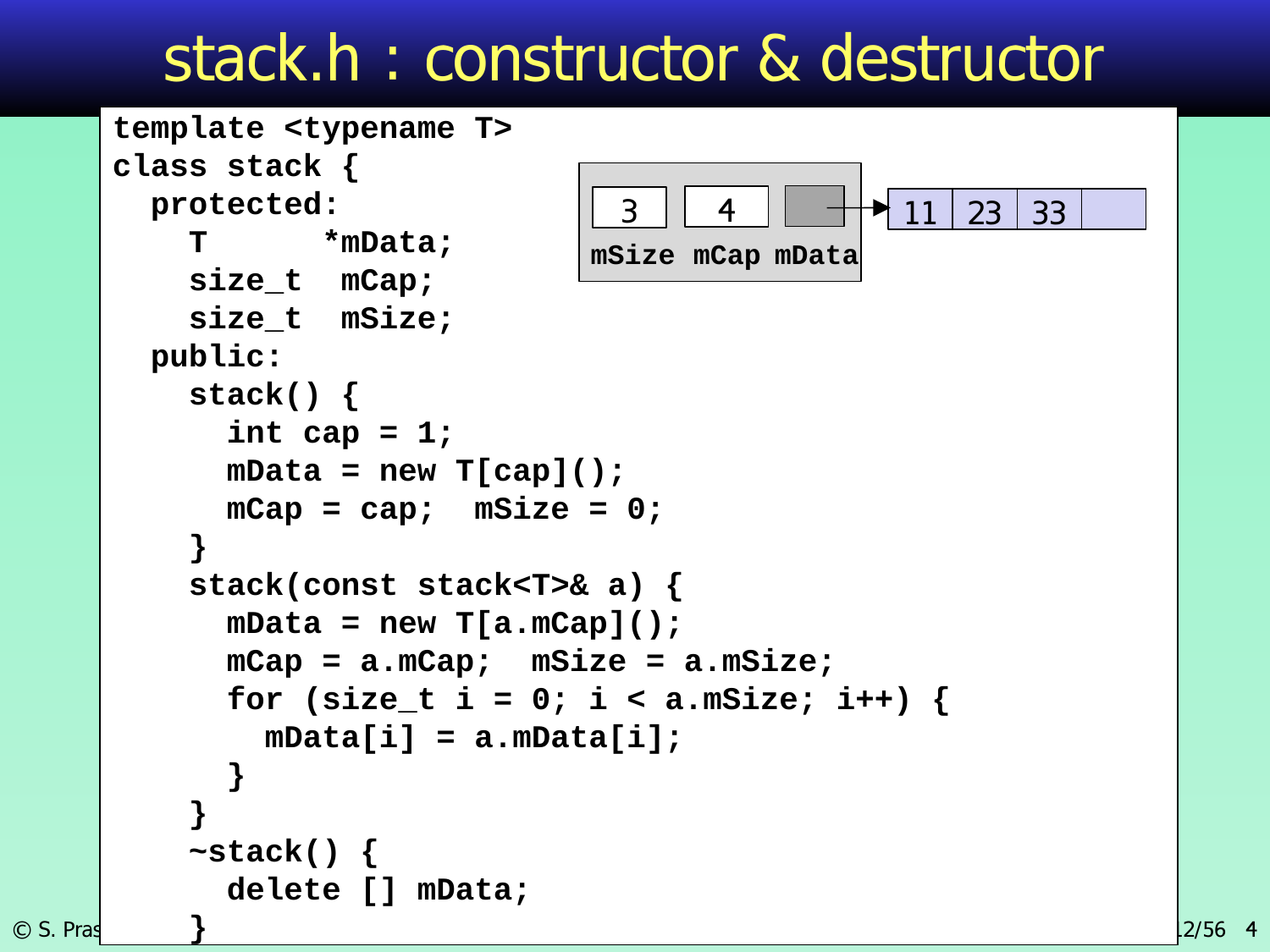

# stack.h : constructor & destructor
template <typename T>
class stack {
  protected:
    T      *mData;
    size_t  mCap;
    size_t  mSize;
  public:
    stack() {
      int cap = 1;
      mData = new T[cap]();
      mCap = cap;  mSize = 0;
    }
    stack(const stack<T>& a) {
      mData = new T[a.mCap]();
      mCap = a.mCap;  mSize = a.mSize;
      for (size_t i = 0; i < a.mSize; i++) {
        mData[i] = a.mData[i];
      }
    }
    ~stack() {
      delete [] mData;
    }

4
3
11
23
33

mSize
mCap
mData